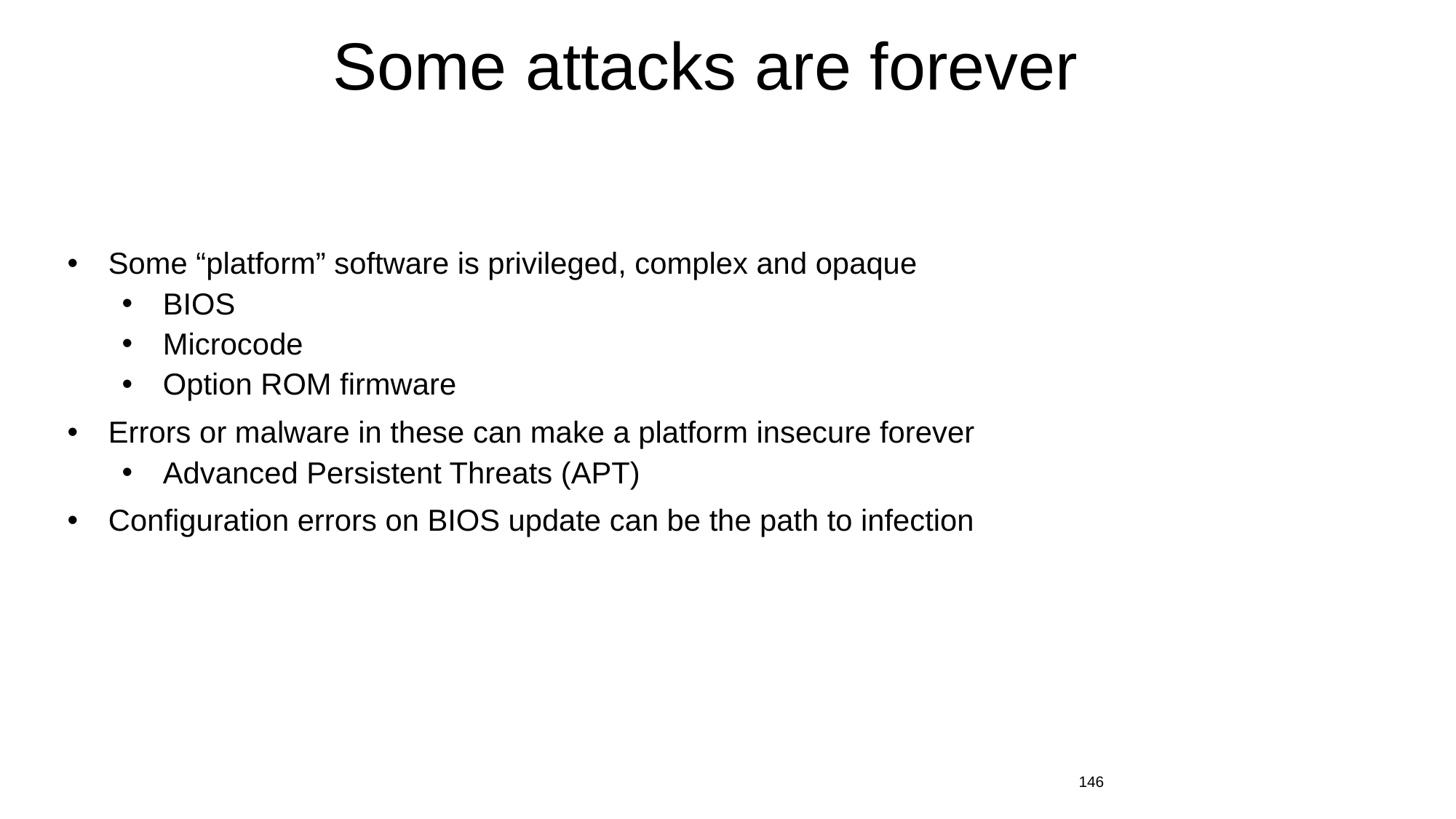

# Some attacks are forever
Some “platform” software is privileged, complex and opaque
BIOS
Microcode
Option ROM firmware
Errors or malware in these can make a platform insecure forever
Advanced Persistent Threats (APT)
Configuration errors on BIOS update can be the path to infection
146